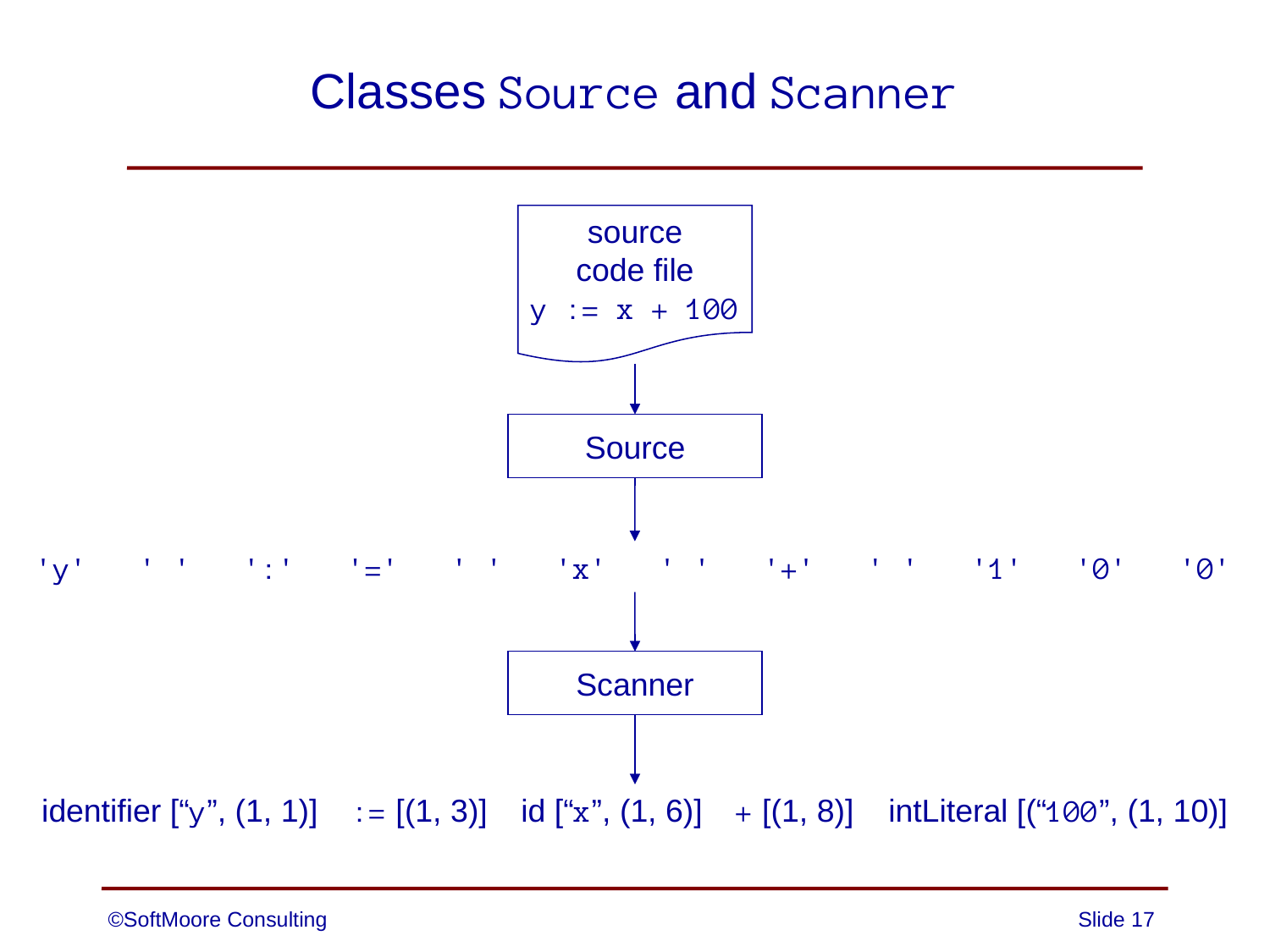

# Classes Source and Scanner
source
code file
y := x + 100
Source
'y'   ' '   ':'   '='   ' '   'x'   ' '   '+'   ' '   '1'   '0'   '0'
Scanner
identifier [“y”, (1, 1)]
intLiteral [(“100”, (1, 10)]
:= [(1, 3)]
id [“x”, (1, 6)]
+ [(1, 8)]

©SoftMoore Consulting
Slide 17